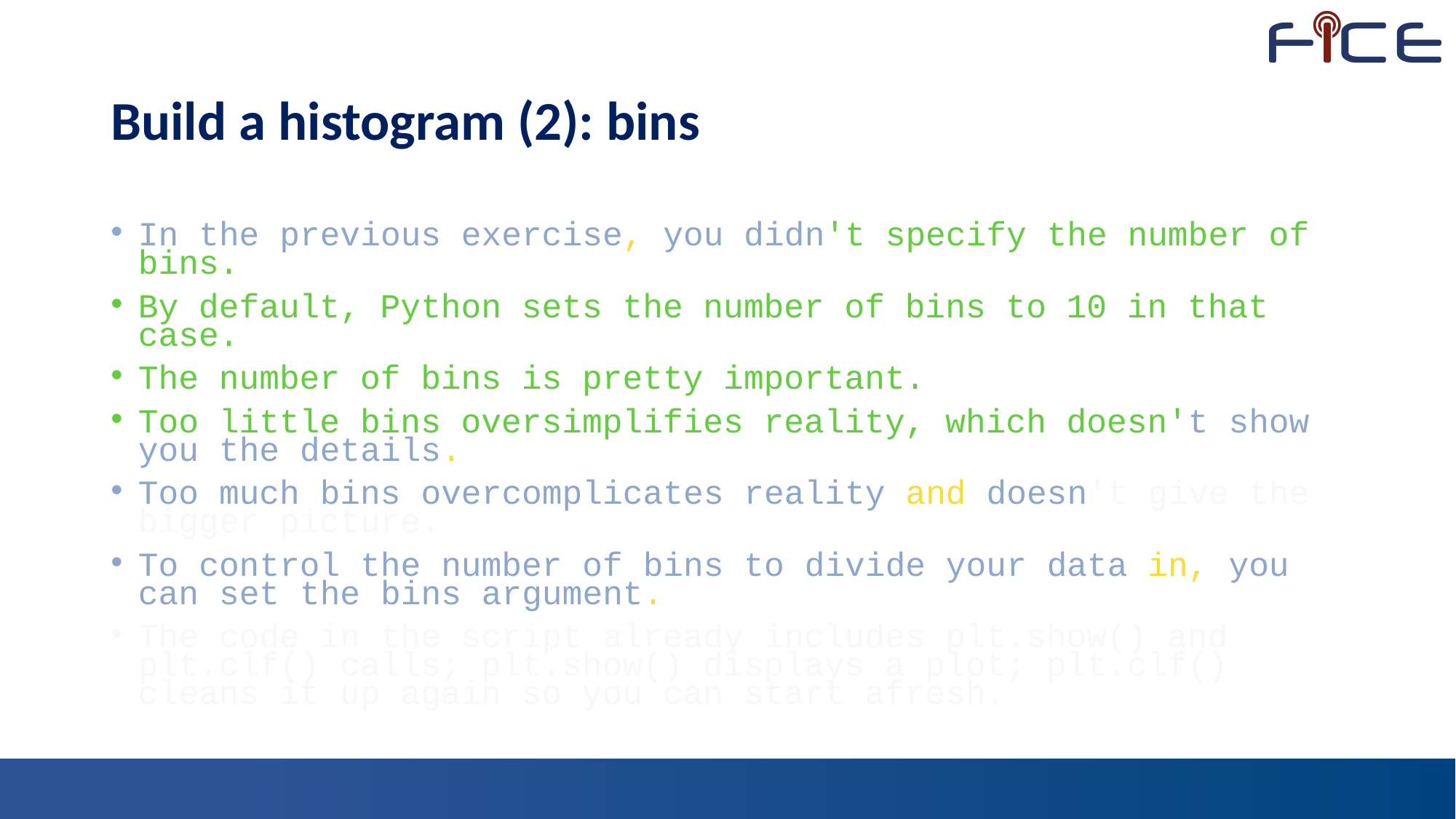

# Build a histogram (2): bins
In the previous exercise, you didn't specify the number of bins.
By default, Python sets the number of bins to 10 in that case.
The number of bins is pretty important.
Too little bins oversimplifies reality, which doesn't show you the details.
Too much bins overcomplicates reality and doesn't give the bigger picture.
To control the number of bins to divide your data in, you can set the bins argument.
The code in the script already includes plt.show() and plt.clf() calls; plt.show() displays a plot; plt.clf() cleans it up again so you can start afresh.